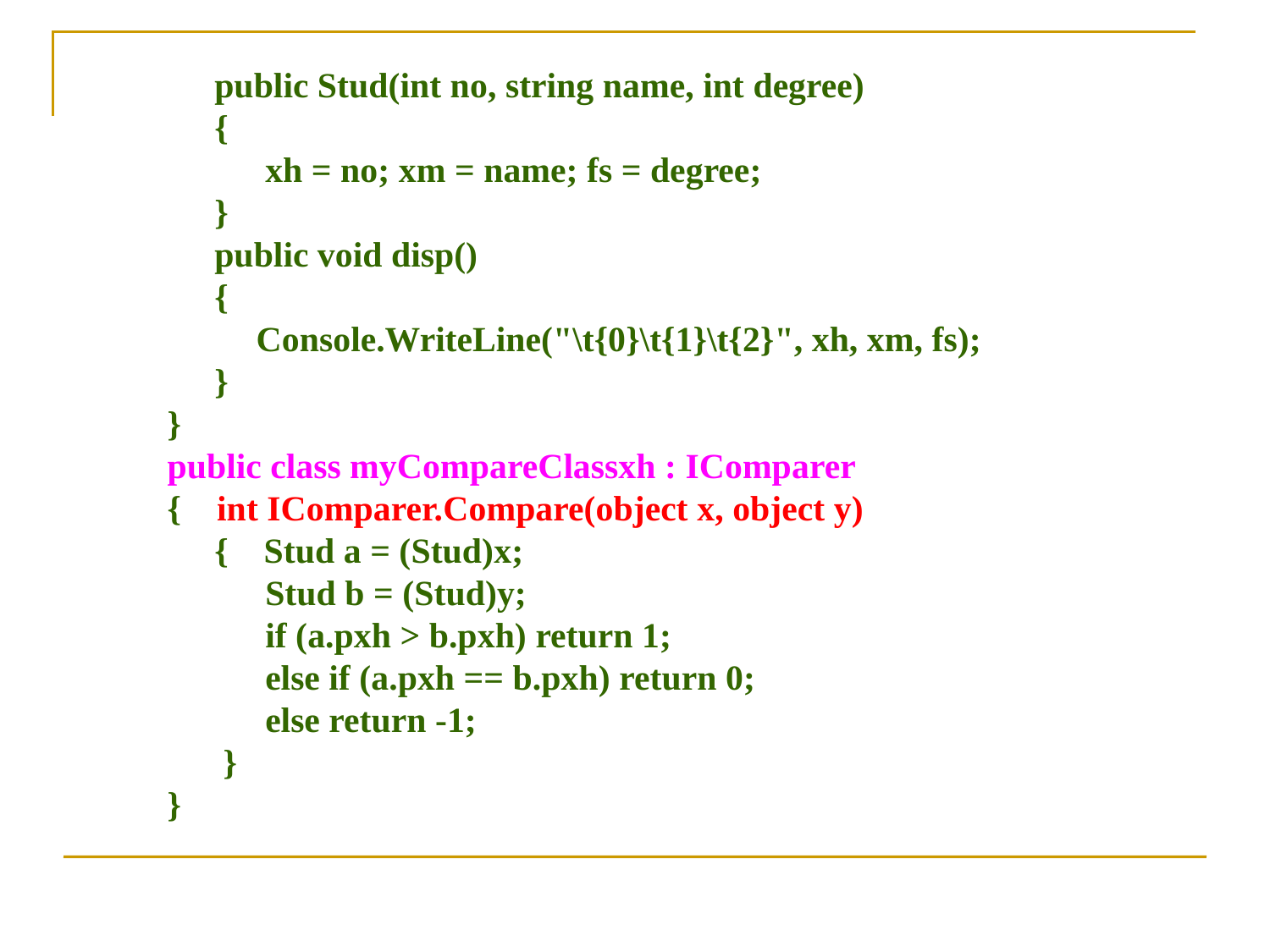

public Stud(int no, string name, int degree)
            	{
                    xh = no; xm = name; fs = degree;
            	}
            	public void disp()
            	{
                   Console.WriteLine("\t{0}\t{1}\t{2}", xh, xm, fs);
            	}
         }
         public class myCompareClassxh : IComparer
         {    int IComparer.Compare(object x, object y)
            	{    Stud a = (Stud)x;
                    Stud b = (Stud)y;
                    if (a.pxh > b.pxh) return 1;
                    else if (a.pxh == b.pxh) return 0;
                    else return -1;
            	 }
         }